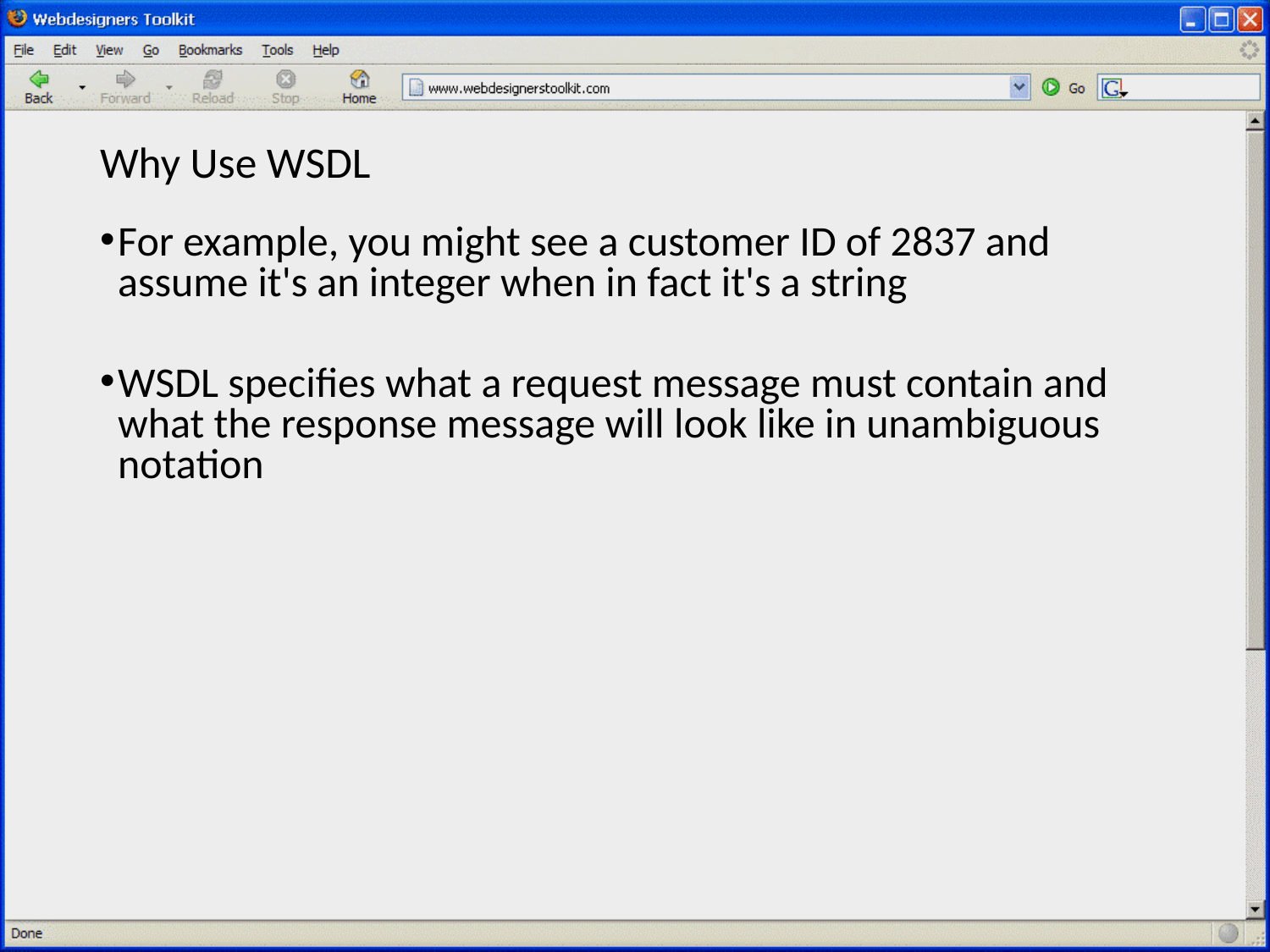

# Why Use WSDL
For example, you might see a customer ID of 2837 and assume it's an integer when in fact it's a string

WSDL specifies what a request message must contain and what the response message will look like in unambiguous notation